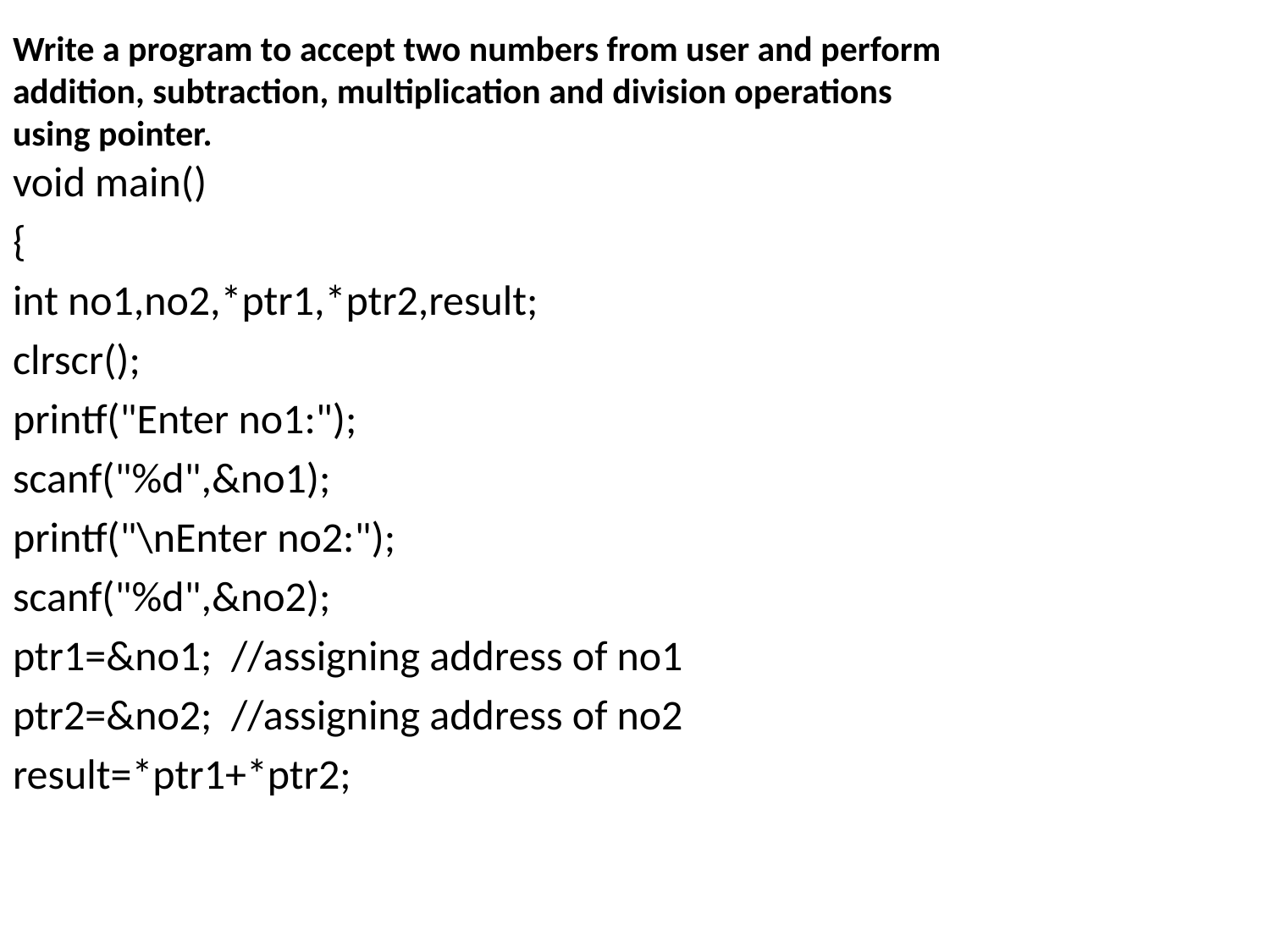

# Write a program to accept two numbers from user and perform addition, subtraction, multiplication and division operations using pointer.
void main()
{
int no1,no2,*ptr1,*ptr2,result;
clrscr();
printf("Enter no1:");
scanf("%d",&no1);
printf("\nEnter no2:");
scanf("%d",&no2);
ptr1=&no1;  //assigning address of no1
ptr2=&no2;  //assigning address of no2
result=*ptr1+*ptr2;